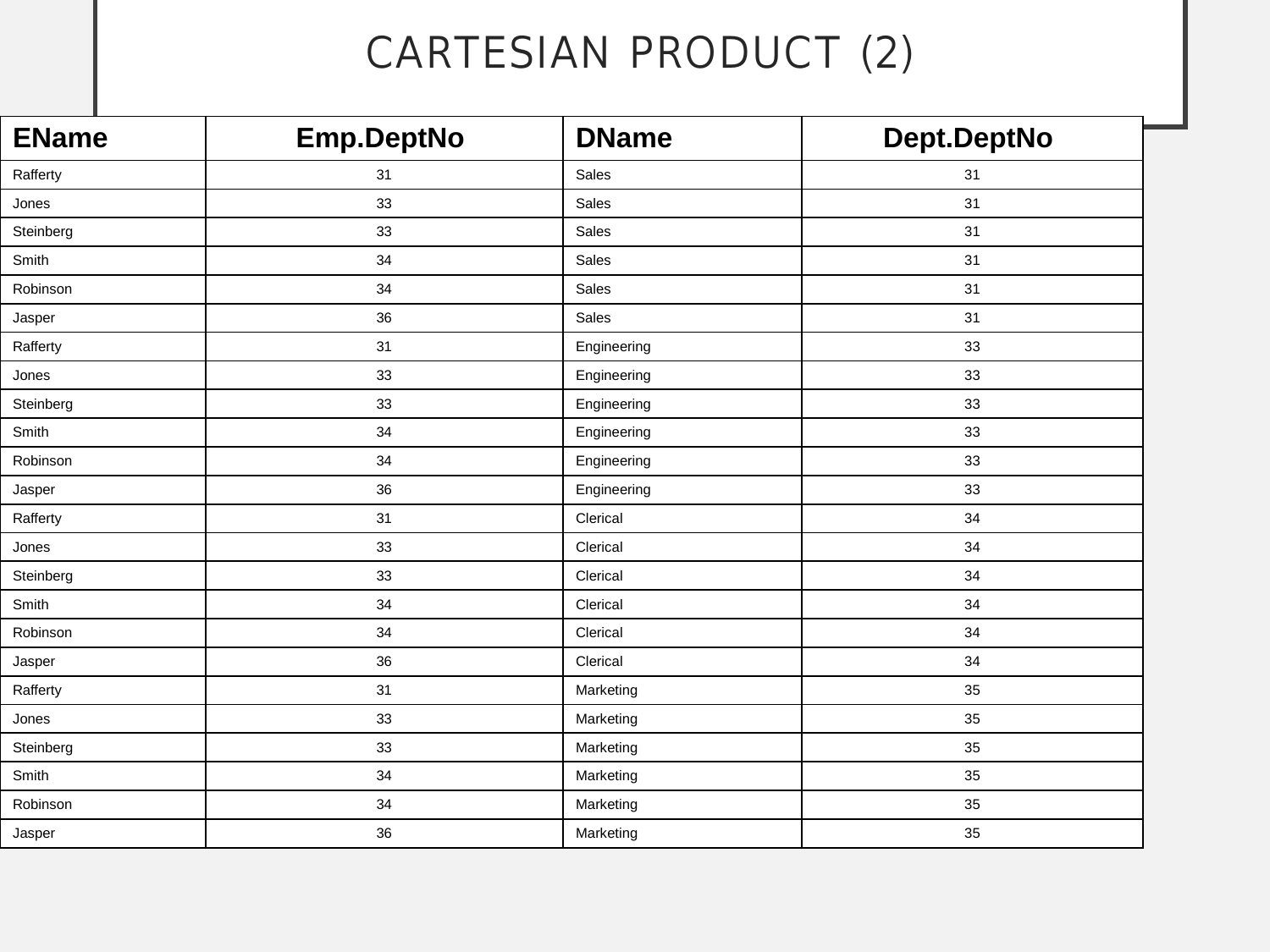

# Cartesian product (2)
| EName | Emp.DeptNo | DName | Dept.DeptNo |
| --- | --- | --- | --- |
| Rafferty | 31 | Sales | 31 |
| Jones | 33 | Sales | 31 |
| Steinberg | 33 | Sales | 31 |
| Smith | 34 | Sales | 31 |
| Robinson | 34 | Sales | 31 |
| Jasper | 36 | Sales | 31 |
| Rafferty | 31 | Engineering | 33 |
| Jones | 33 | Engineering | 33 |
| Steinberg | 33 | Engineering | 33 |
| Smith | 34 | Engineering | 33 |
| Robinson | 34 | Engineering | 33 |
| Jasper | 36 | Engineering | 33 |
| Rafferty | 31 | Clerical | 34 |
| Jones | 33 | Clerical | 34 |
| Steinberg | 33 | Clerical | 34 |
| Smith | 34 | Clerical | 34 |
| Robinson | 34 | Clerical | 34 |
| Jasper | 36 | Clerical | 34 |
| Rafferty | 31 | Marketing | 35 |
| Jones | 33 | Marketing | 35 |
| Steinberg | 33 | Marketing | 35 |
| Smith | 34 | Marketing | 35 |
| Robinson | 34 | Marketing | 35 |
| Jasper | 36 | Marketing | 35 |